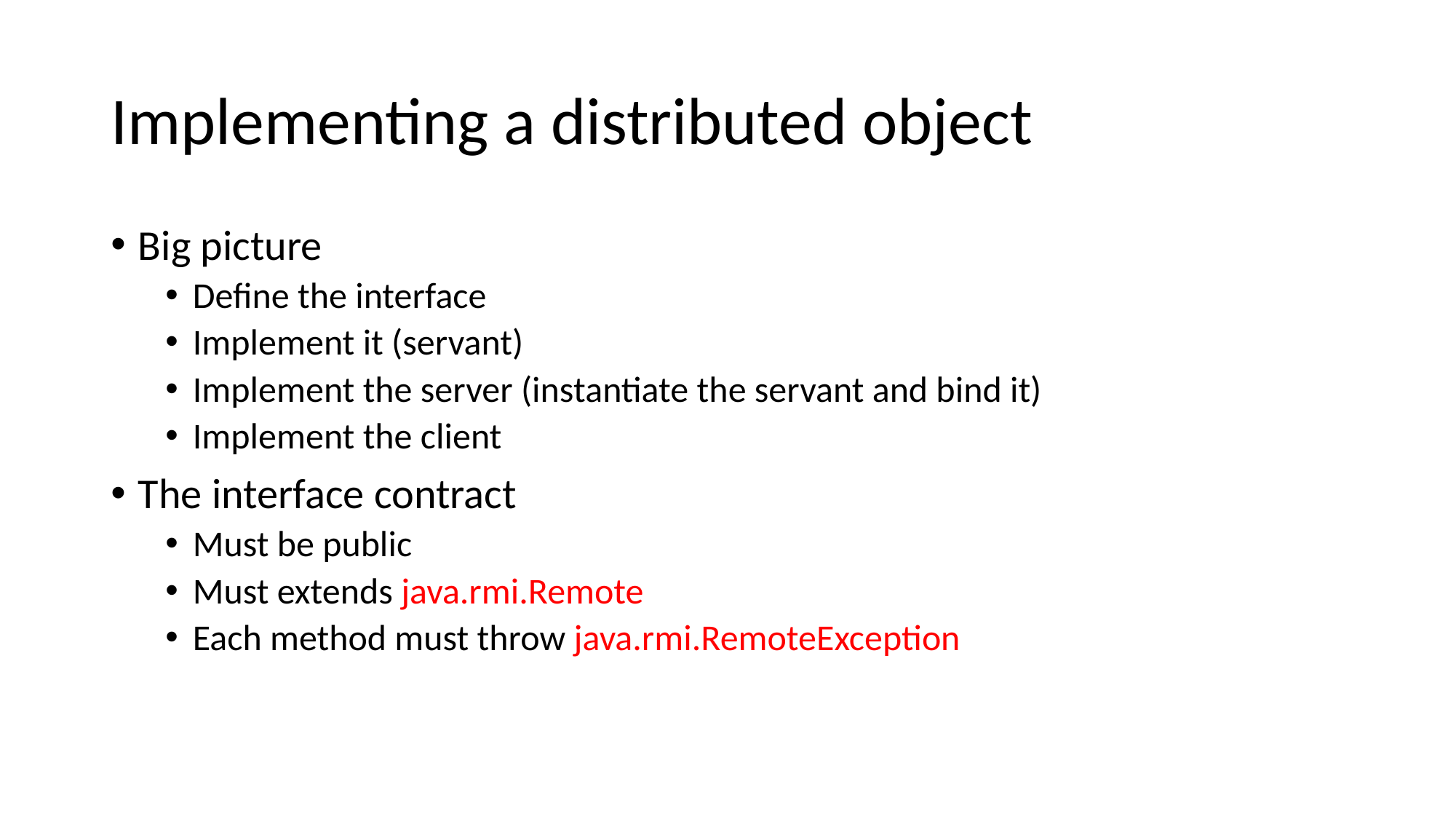

# Implementing a distributed object
Big picture
Define the interface
Implement it (servant)
Implement the server (instantiate the servant and bind it)
Implement the client
The interface contract
Must be public
Must extends java.rmi.Remote
Each method must throw java.rmi.RemoteException